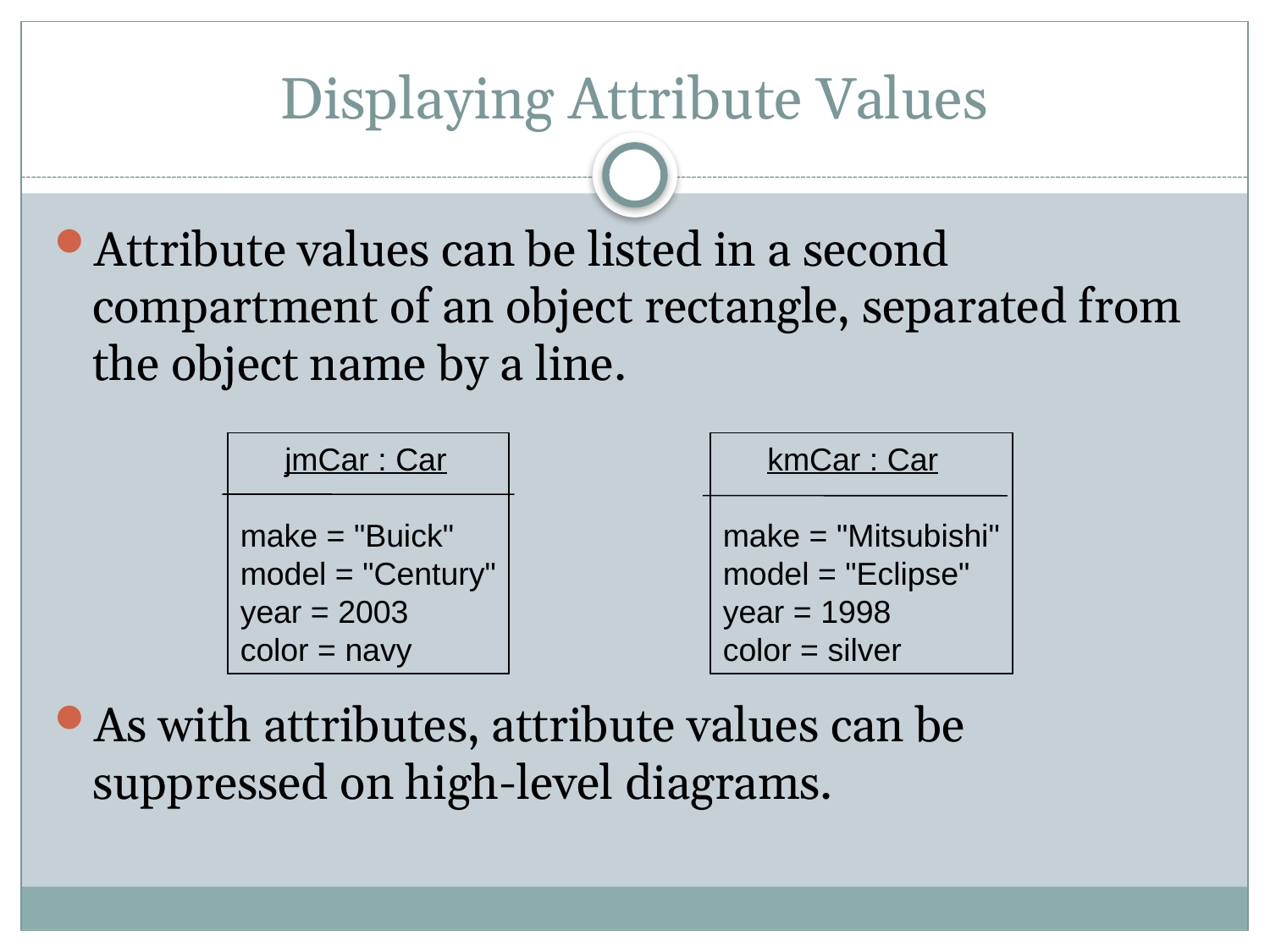

# Displaying Attribute Values
Attribute values can be listed in a second compartment of an object rectangle, separated from the object name by a line.

As with attributes, attribute values can be suppressed on high-level diagrams.
     jmCar : Car

make = "Buick"
model = "Century"
year = 2003
color = navy

     kmCar : Car

make = "Mitsubishi"
model = "Eclipse"
year = 1998
color = silver